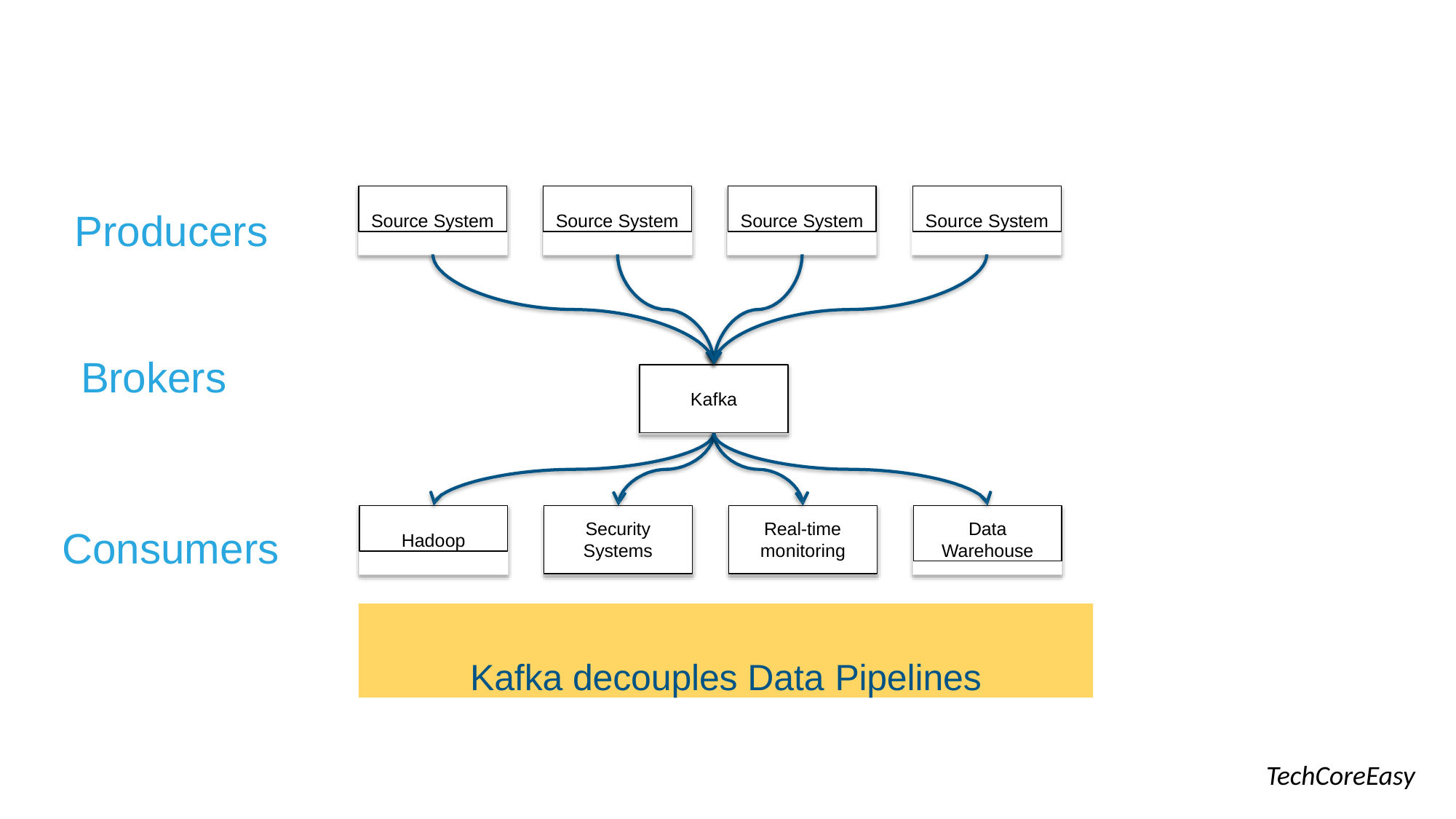

Source System

Source System

Source System

Source System
Producers

Brokers

Kafka

Hadoop
Data
Warehouse
Security
Systems
Real-time
monitoring
Consumers

Kafka decouples Data Pipelines
TechCoreEasy